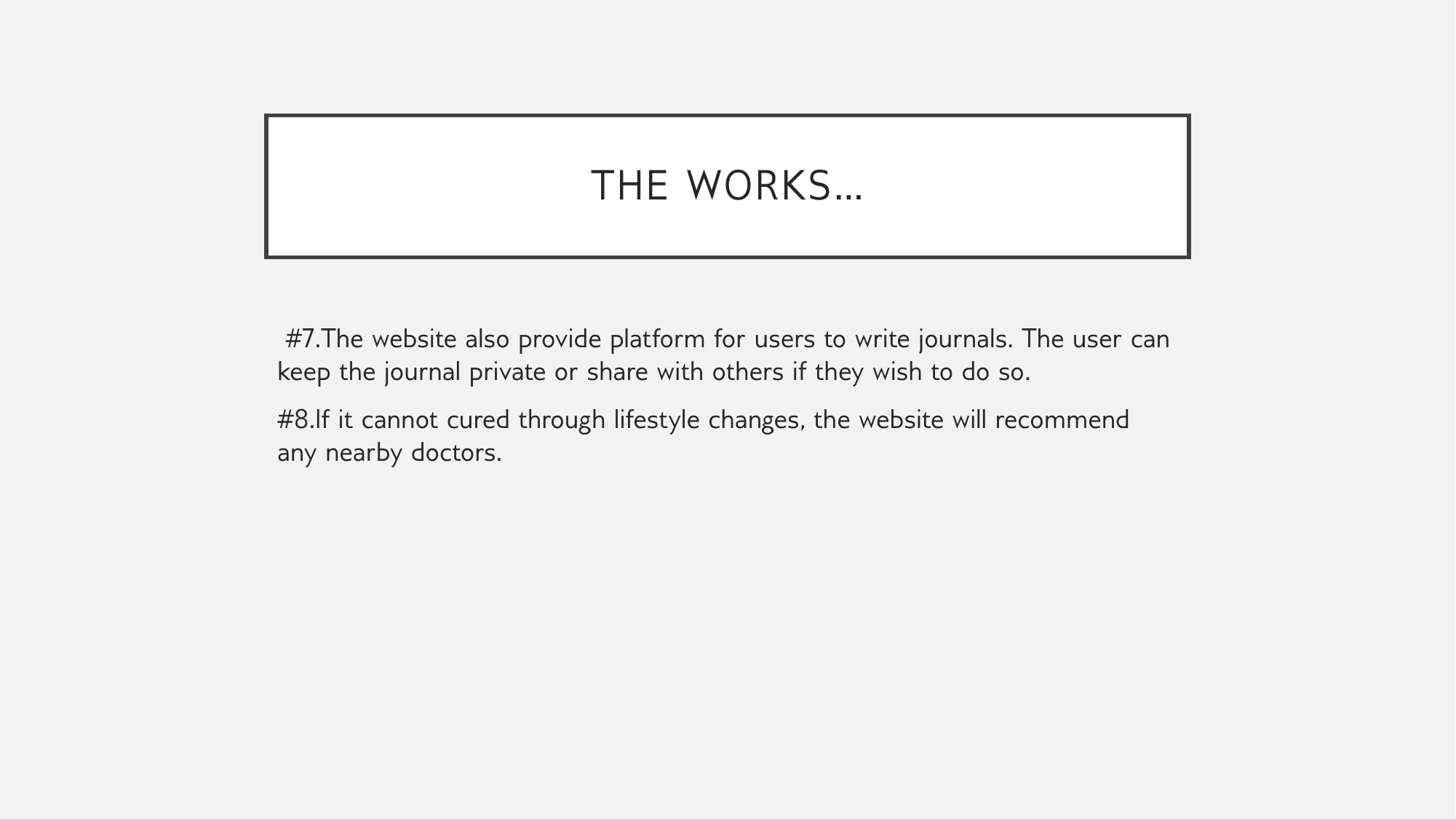

# The works…
 #7.The website also provide platform for users to write journals. The user can keep the journal private or share with others if they wish to do so.
#8.If it cannot cured through lifestyle changes, the website will recommend any nearby doctors.